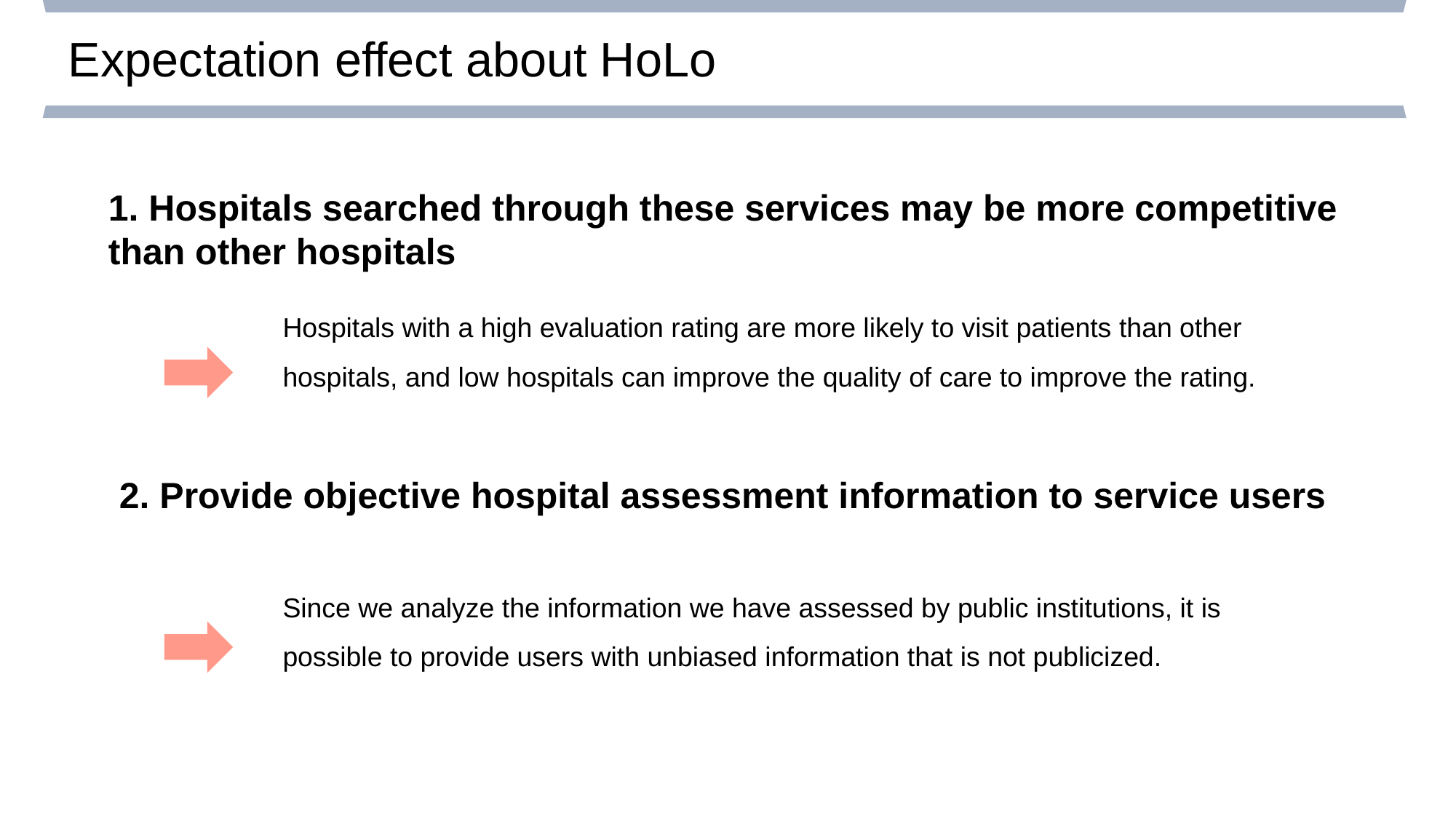

Expectation effect about HoLo

1. Hospitals searched through these services may be more competitive than other hospitals
Hospitals with a high evaluation rating are more likely to visit patients than other hospitals, and low hospitals can improve the quality of care to improve the rating.

2. Provide objective hospital assessment information to service users
Since we analyze the information we have assessed by public institutions, it is possible to provide users with unbiased information that is not publicized.